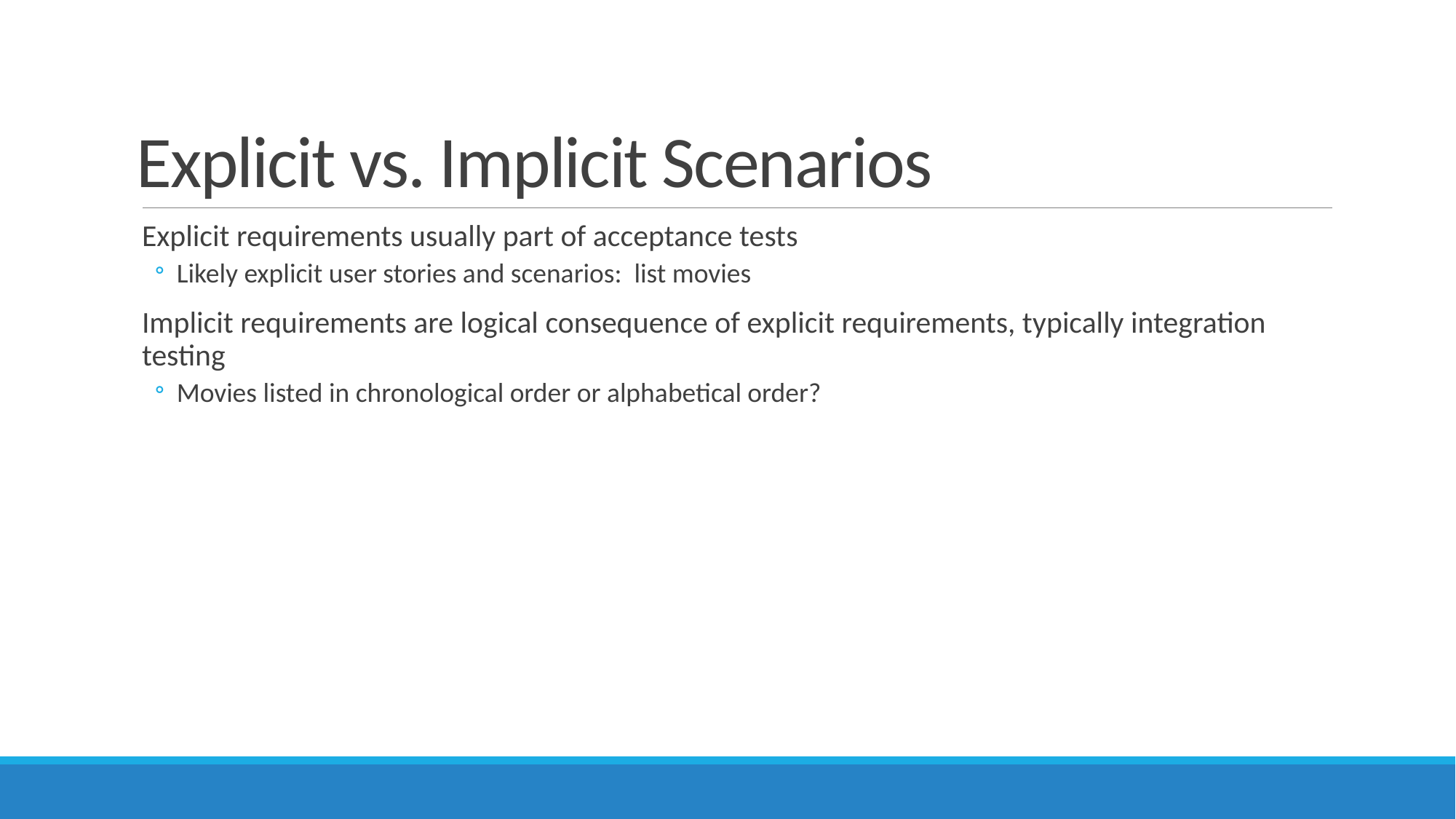

# Explicit vs. Implicit Scenarios
Explicit requirements usually part of acceptance tests
Likely explicit user stories and scenarios:  list movies
Implicit requirements are logical consequence of explicit requirements, typically integration testing
Movies listed in chronological order or alphabetical order?